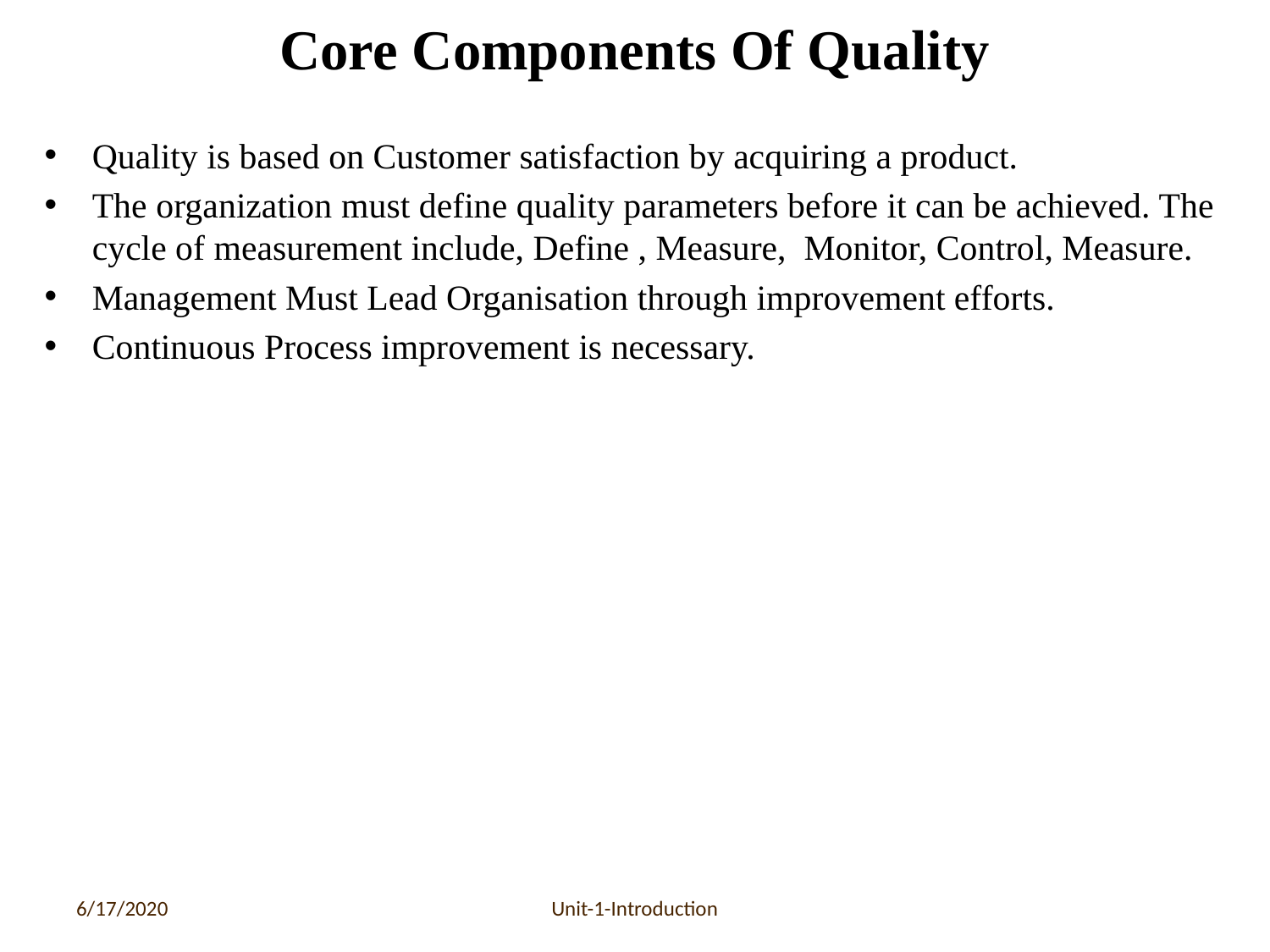

# Core Components Of Quality
Quality is based on Customer satisfaction by acquiring a product.
The organization must define quality parameters before it can be achieved. The cycle of measurement include, Define , Measure,  Monitor, Control, Measure.
Management Must Lead Organisation through improvement efforts.
Continuous Process improvement is necessary.

6/17/2020
Unit-1-Introduction